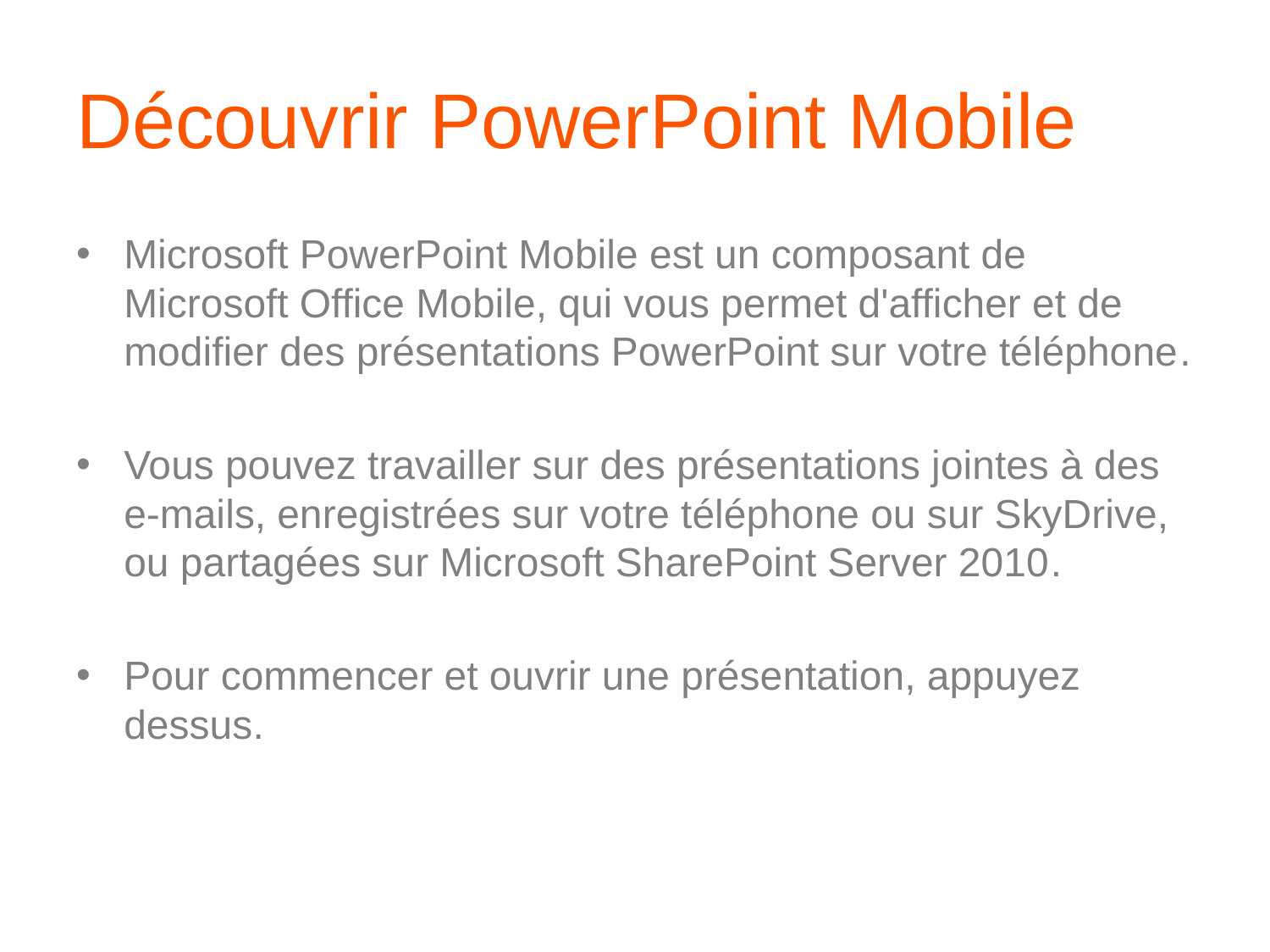

# Découvrir PowerPoint Mobile
Microsoft PowerPoint Mobile est un composant de Microsoft Office Mobile, qui vous permet d'afficher et de modifier des présentations PowerPoint sur votre téléphone.

Vous pouvez travailler sur des présentations jointes à des e-mails, enregistrées sur votre téléphone ou sur SkyDrive, ou partagées sur Microsoft SharePoint Server 2010.

Pour commencer et ouvrir une présentation, appuyez dessus.